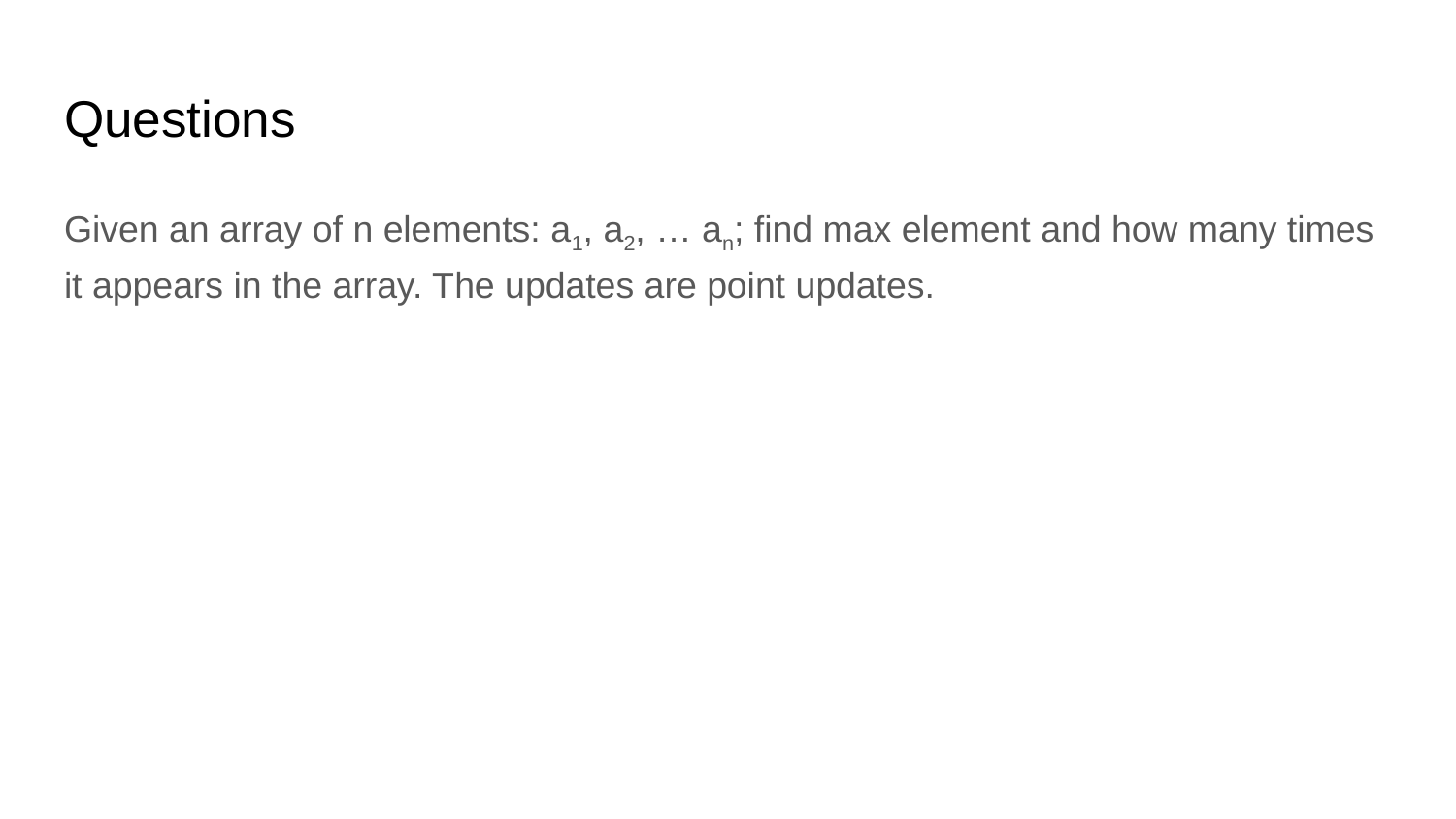

# Questions
Given an array of n elements: a1, a2, … an; find max element and how many times it appears in the array. The updates are point updates.